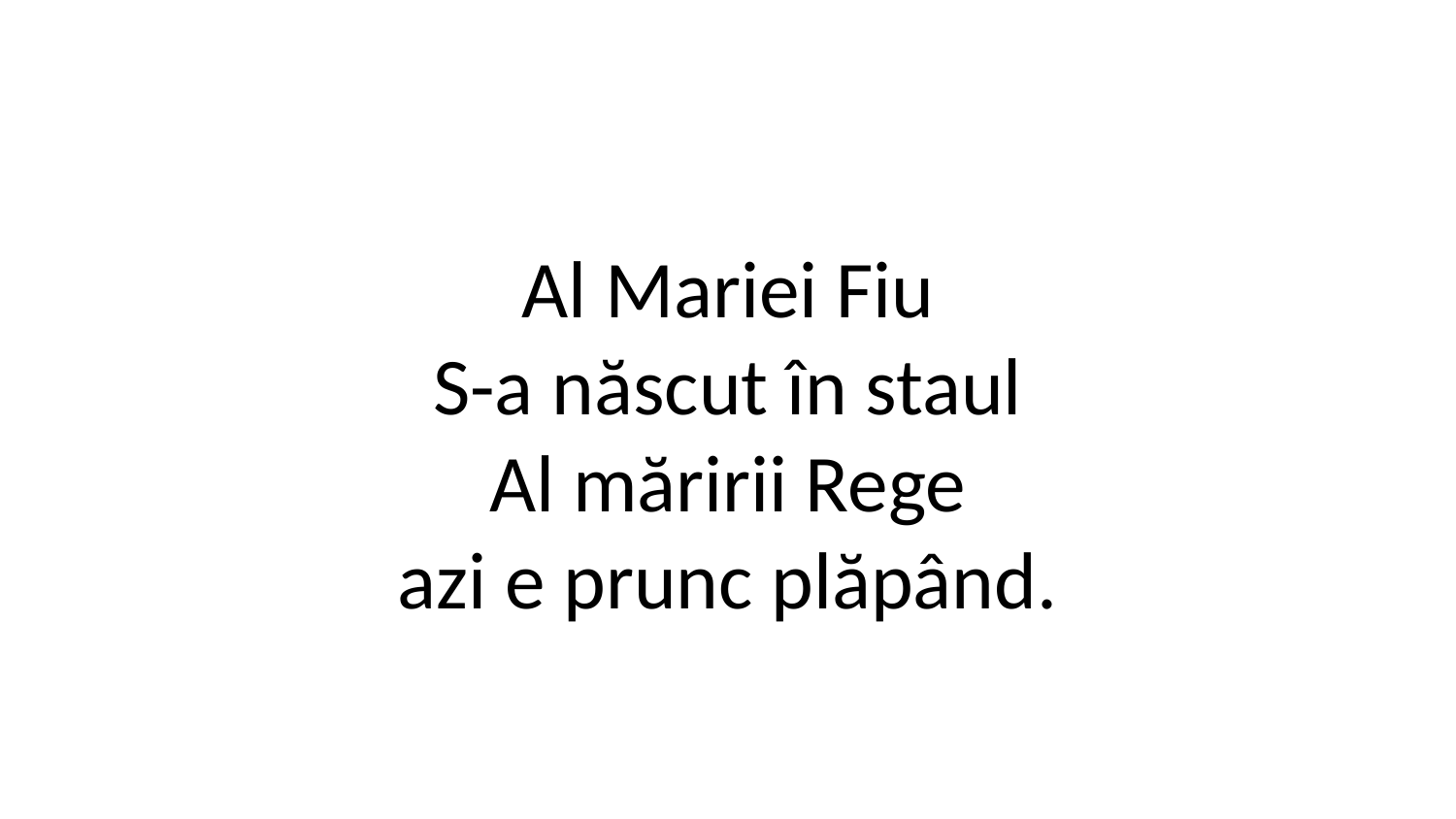

Al Mariei Fiu
S-a născut în staul
Al măririi Rege
azi e prunc plăpând.